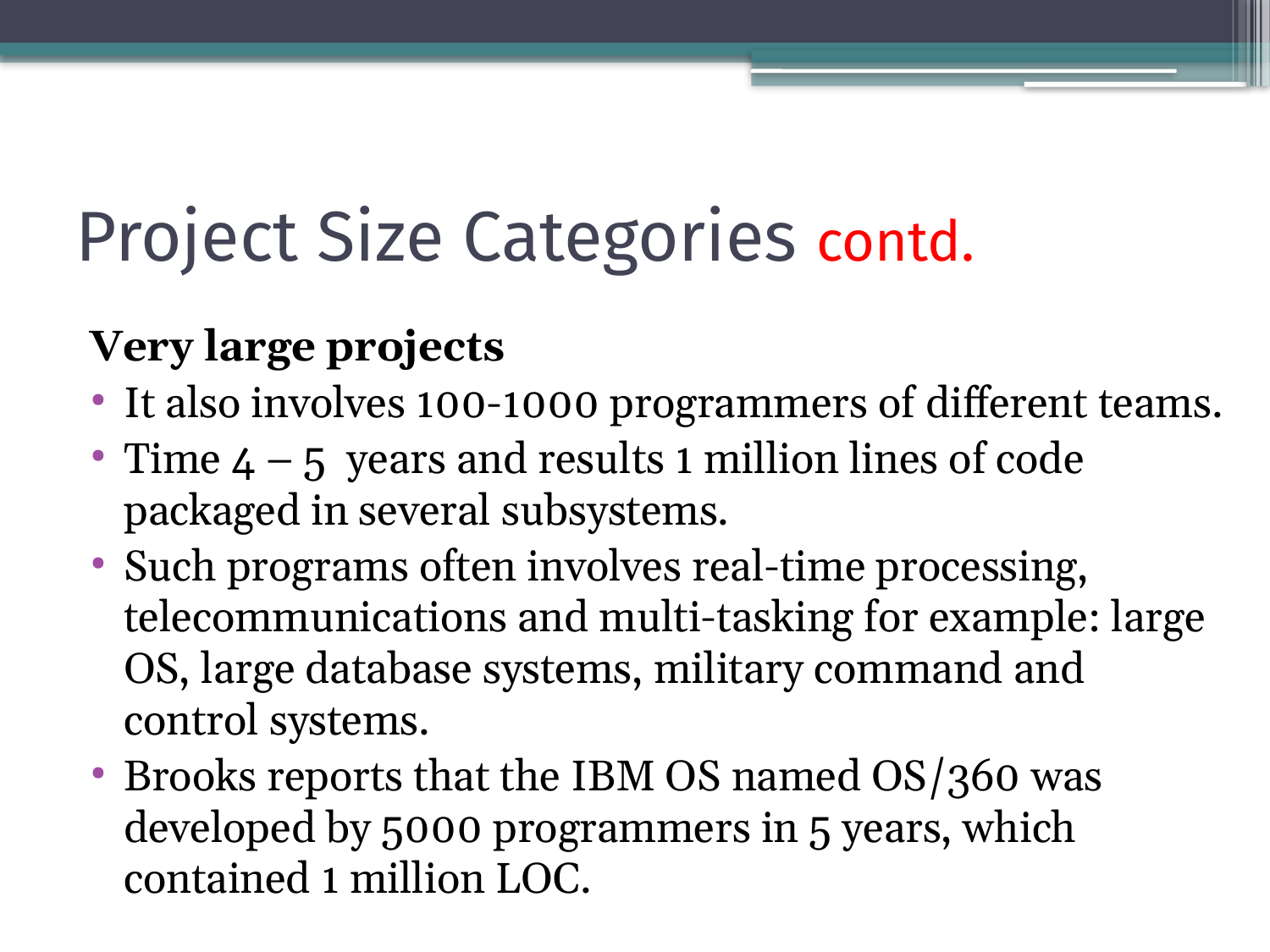

# Project Size Categories contd.
Very large projects
It also involves 100-1000 programmers of different teams.
Time 4 – 5  years and results 1 million lines of code packaged in several subsystems.
Such programs often involves real-time processing, telecommunications and multi-tasking for example: large OS, large database systems, military command and control systems.
Brooks reports that the IBM OS named OS/360 was developed by 5000 programmers in 5 years, which contained 1 million LOC.